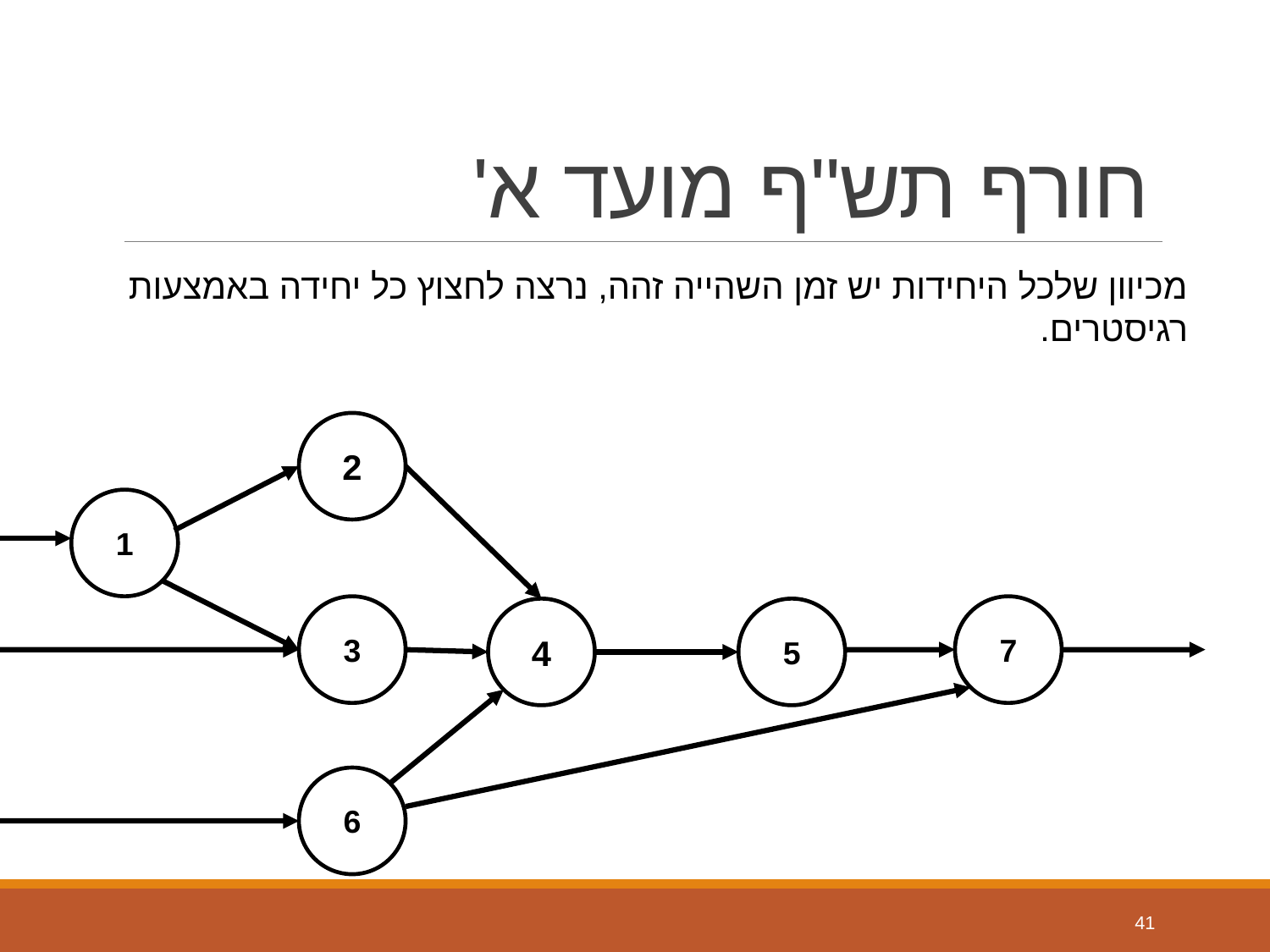

# חורף תש"ף מועד א'
מכיוון שלכל היחידות יש זמן השהייה זהה, נרצה לחצוץ כל יחידה באמצעות רגיסטרים.
2
1
3
7
4
5
6
41